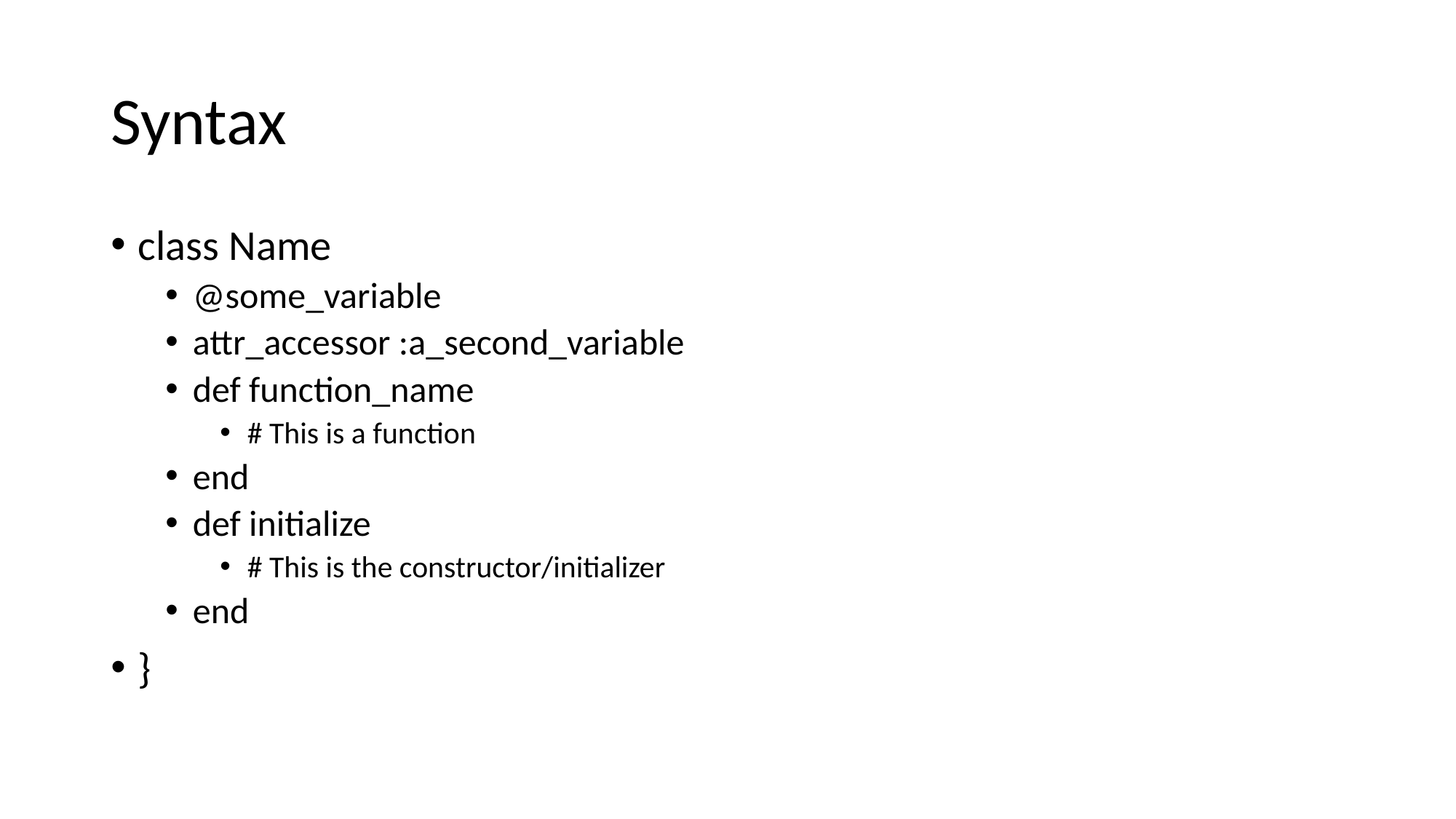

# Syntax
class Name
@some_variable
attr_accessor :a_second_variable
def function_name
# This is a function
end
def initialize
# This is the constructor/initializer
end
}